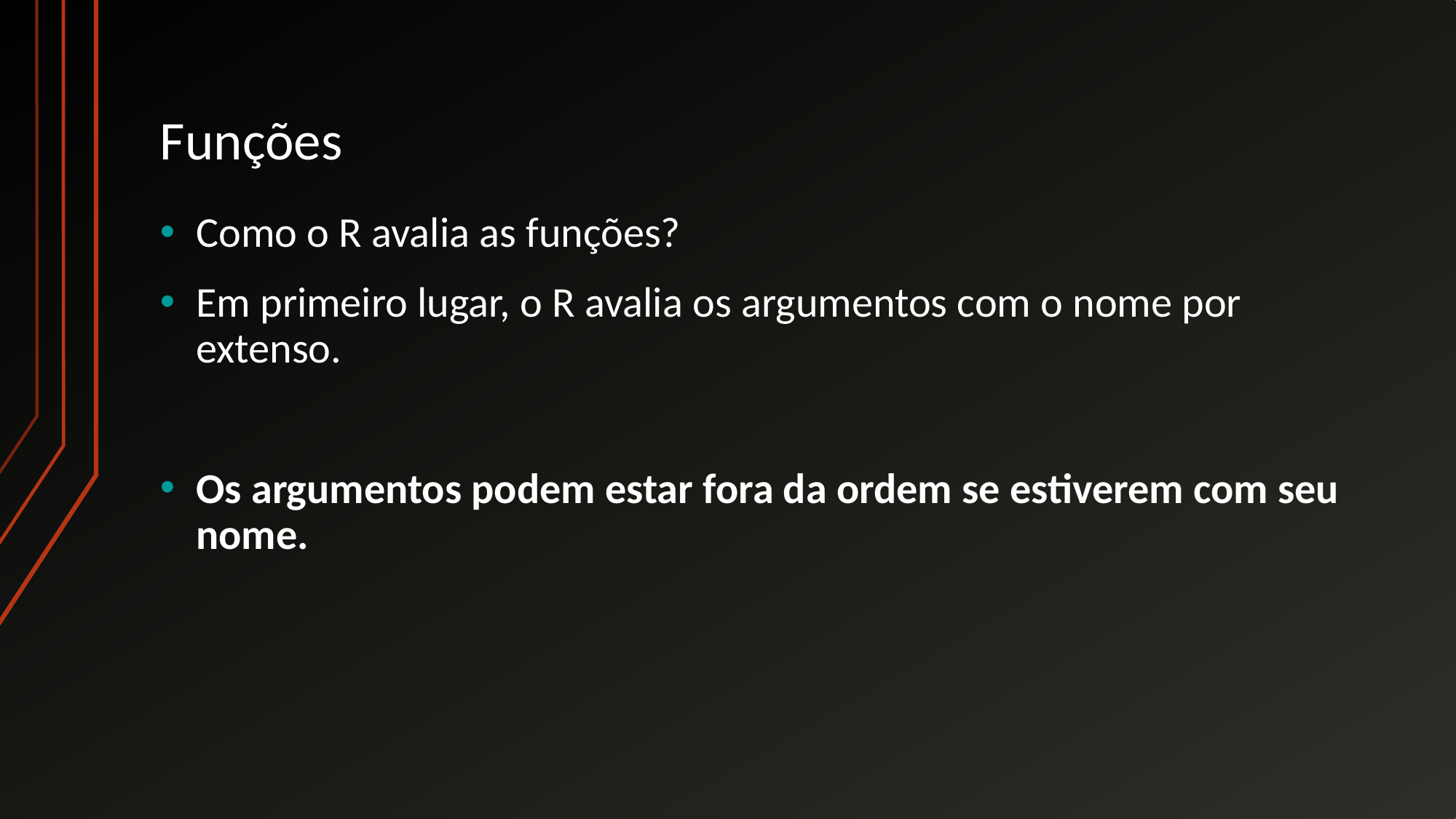

# Funções
Como o R avalia as funções?
Em primeiro lugar, o R avalia os argumentos com o nome por extenso.

Os argumentos podem estar fora da ordem se estiverem com seu nome.